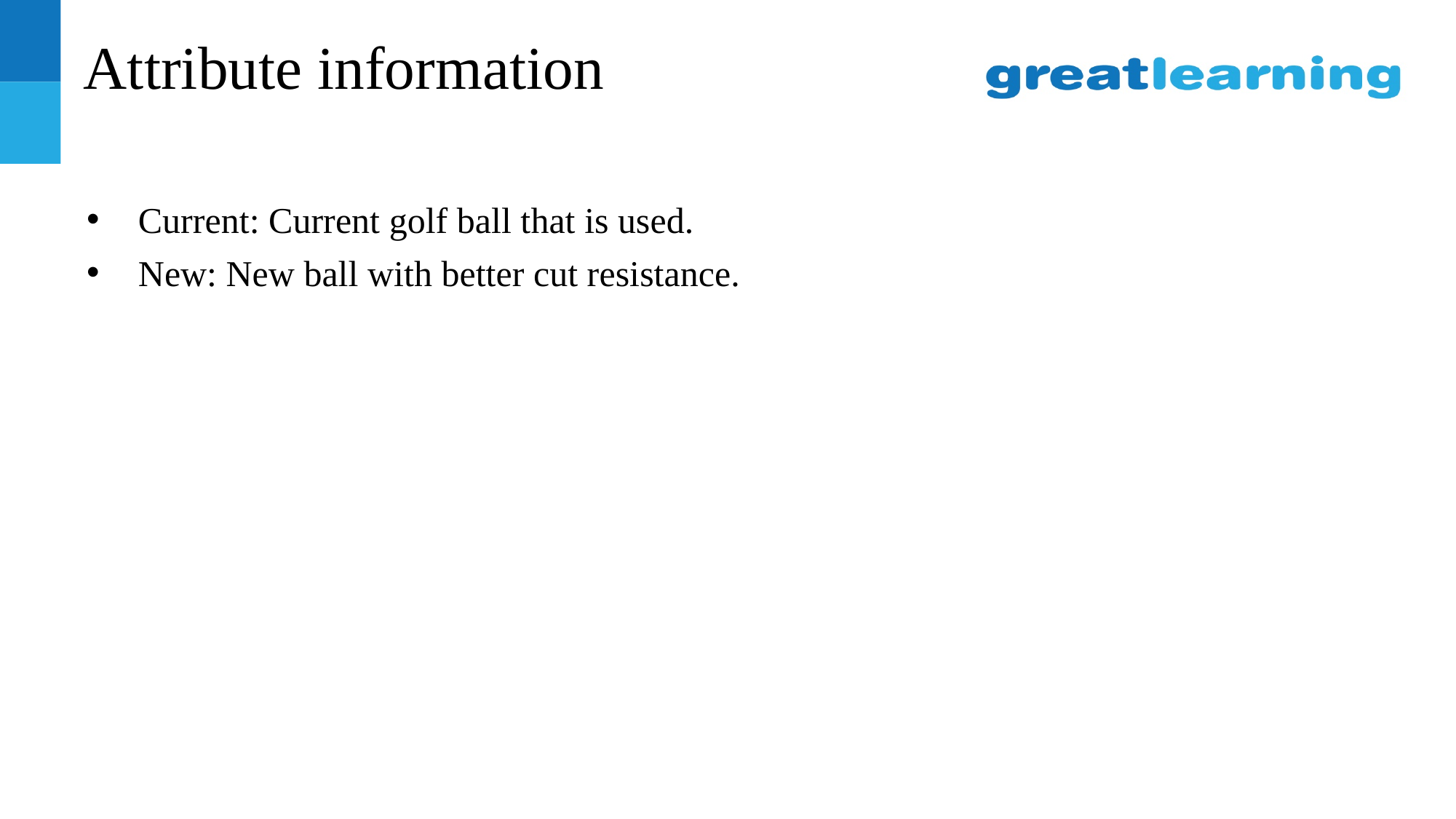

# Attribute information
Current: Current golf ball that is used.
New: New ball with better cut resistance.